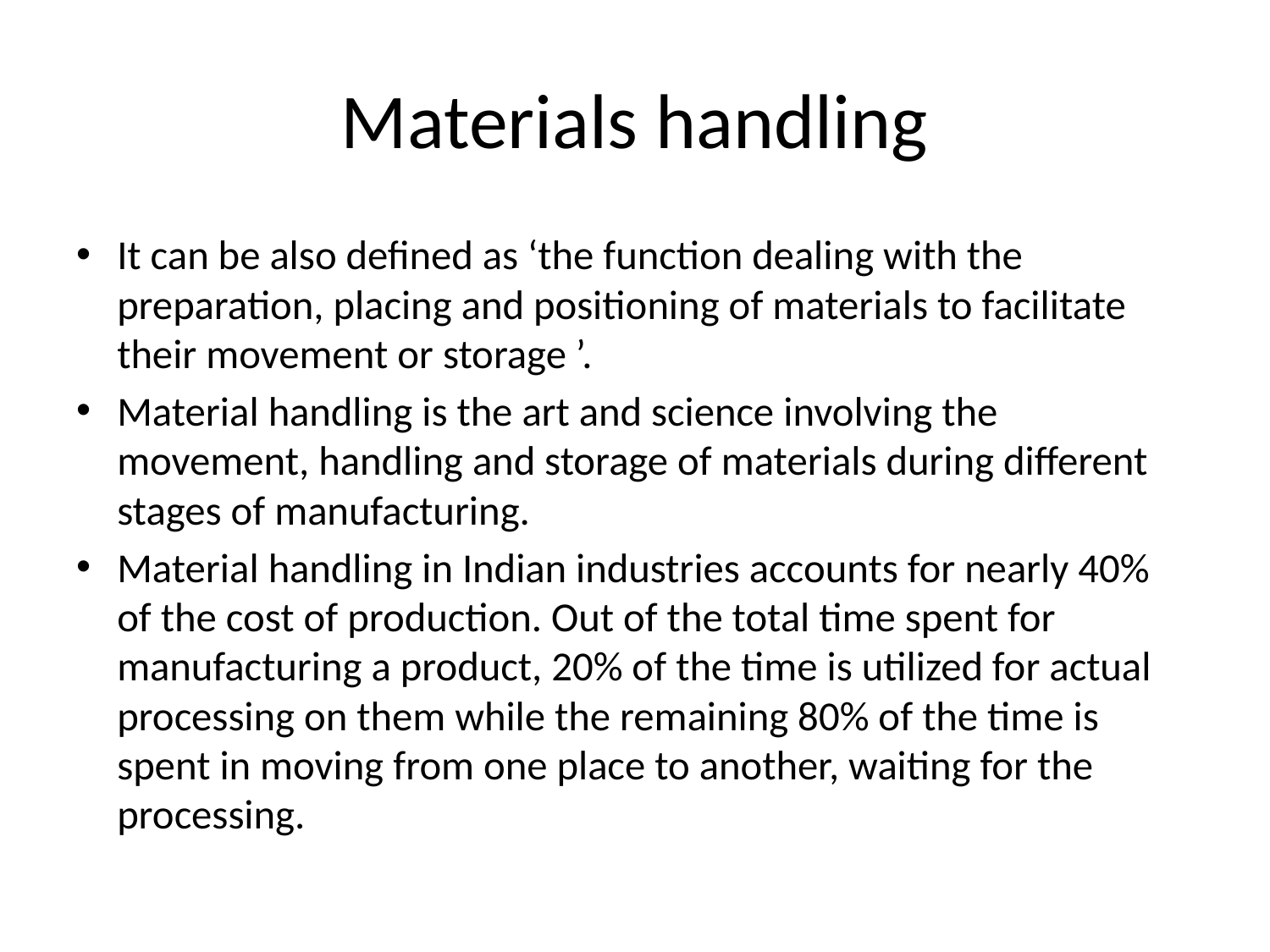

# Materials handling
It can be also defined as ‘the function dealing with the preparation, placing and positioning of materials to facilitate their movement or storage ’.
Material handling is the art and science involving the movement, handling and storage of materials during different stages of manufacturing.
Material handling in Indian industries accounts for nearly 40% of the cost of production. Out of the total time spent for manufacturing a product, 20% of the time is utilized for actual processing on them while the remaining 80% of the time is spent in moving from one place to another, waiting for the processing.